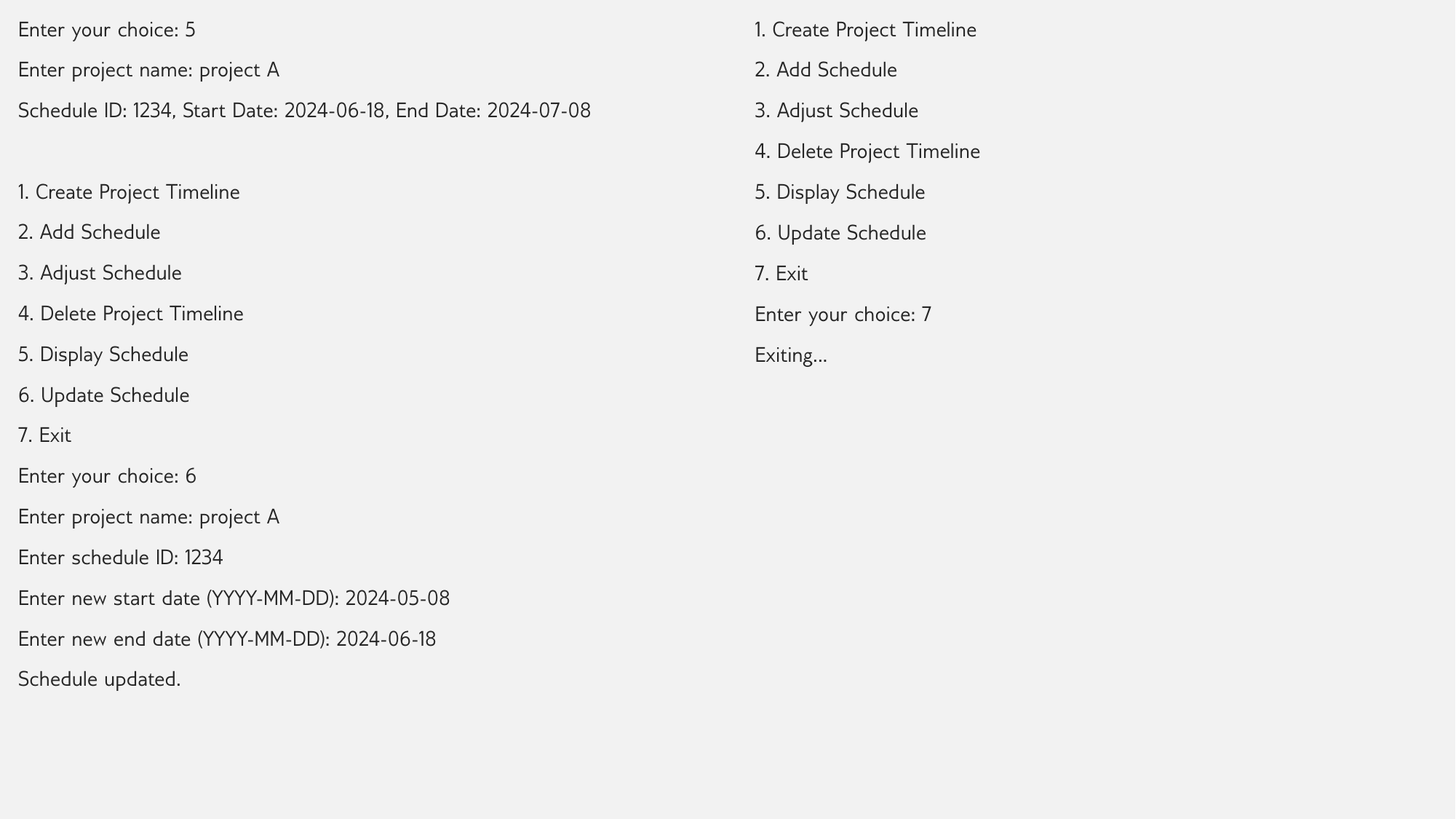

Enter your choice: 5
Enter project name: project A
Schedule ID: 1234, Start Date: 2024-06-18, End Date: 2024-07-08

1. Create Project Timeline
2. Add Schedule
3. Adjust Schedule
4. Delete Project Timeline
5. Display Schedule
6. Update Schedule
7. Exit
Enter your choice: 6
Enter project name: project A
Enter schedule ID: 1234
Enter new start date (YYYY-MM-DD): 2024-05-08
Enter new end date (YYYY-MM-DD): 2024-06-18
Schedule updated.

1. Create Project Timeline
2. Add Schedule
3. Adjust Schedule
4. Delete Project Timeline
5. Display Schedule
6. Update Schedule
7. Exit
Enter your choice: 7
Exiting...